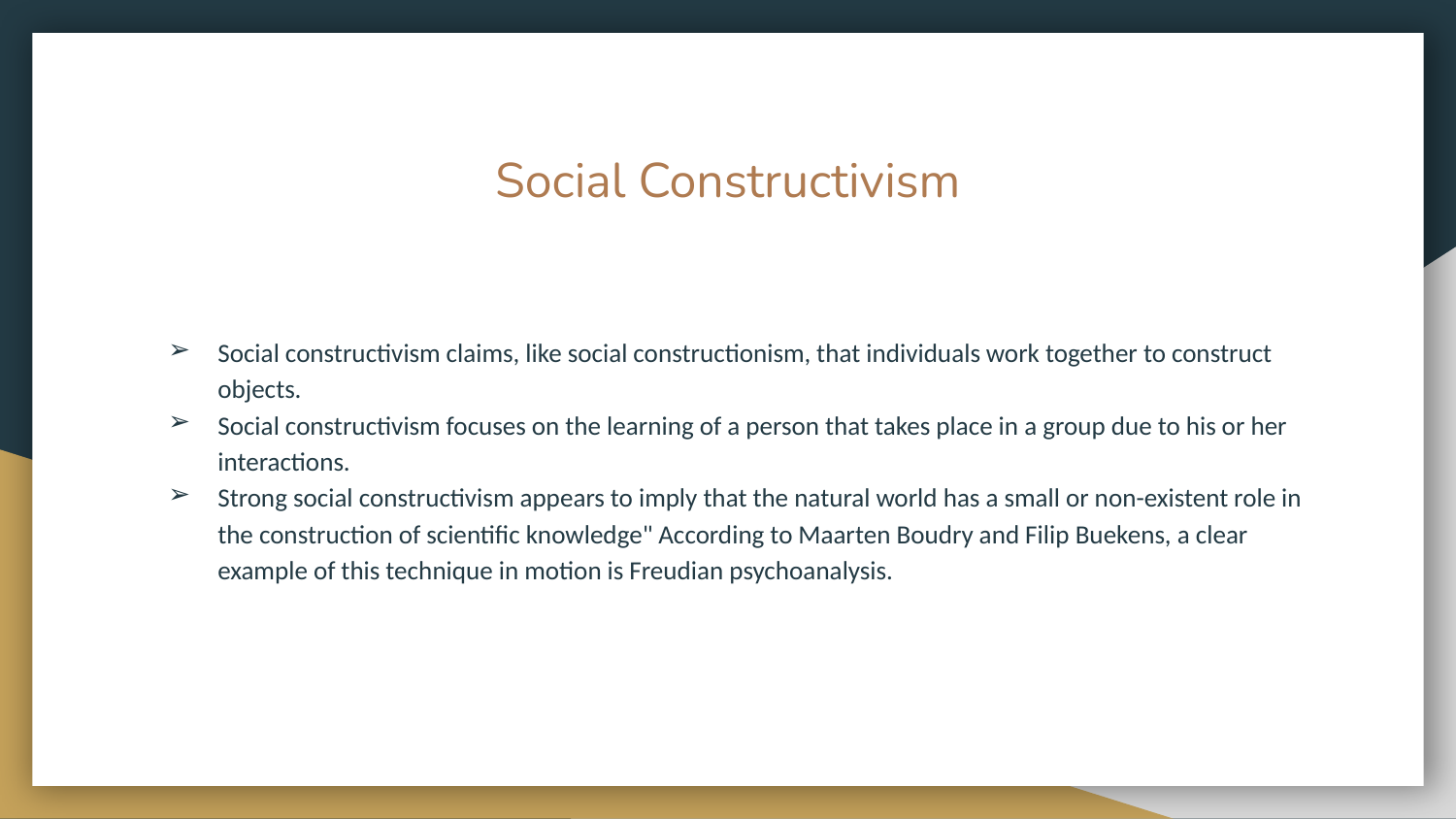

# Social Constructivism
Social constructivism claims, like social constructionism, that individuals work together to construct objects.
Social constructivism focuses on the learning of a person that takes place in a group due to his or her interactions.
Strong social constructivism appears to imply that the natural world has a small or non-existent role in the construction of scientific knowledge" According to Maarten Boudry and Filip Buekens, a clear example of this technique in motion is Freudian psychoanalysis.